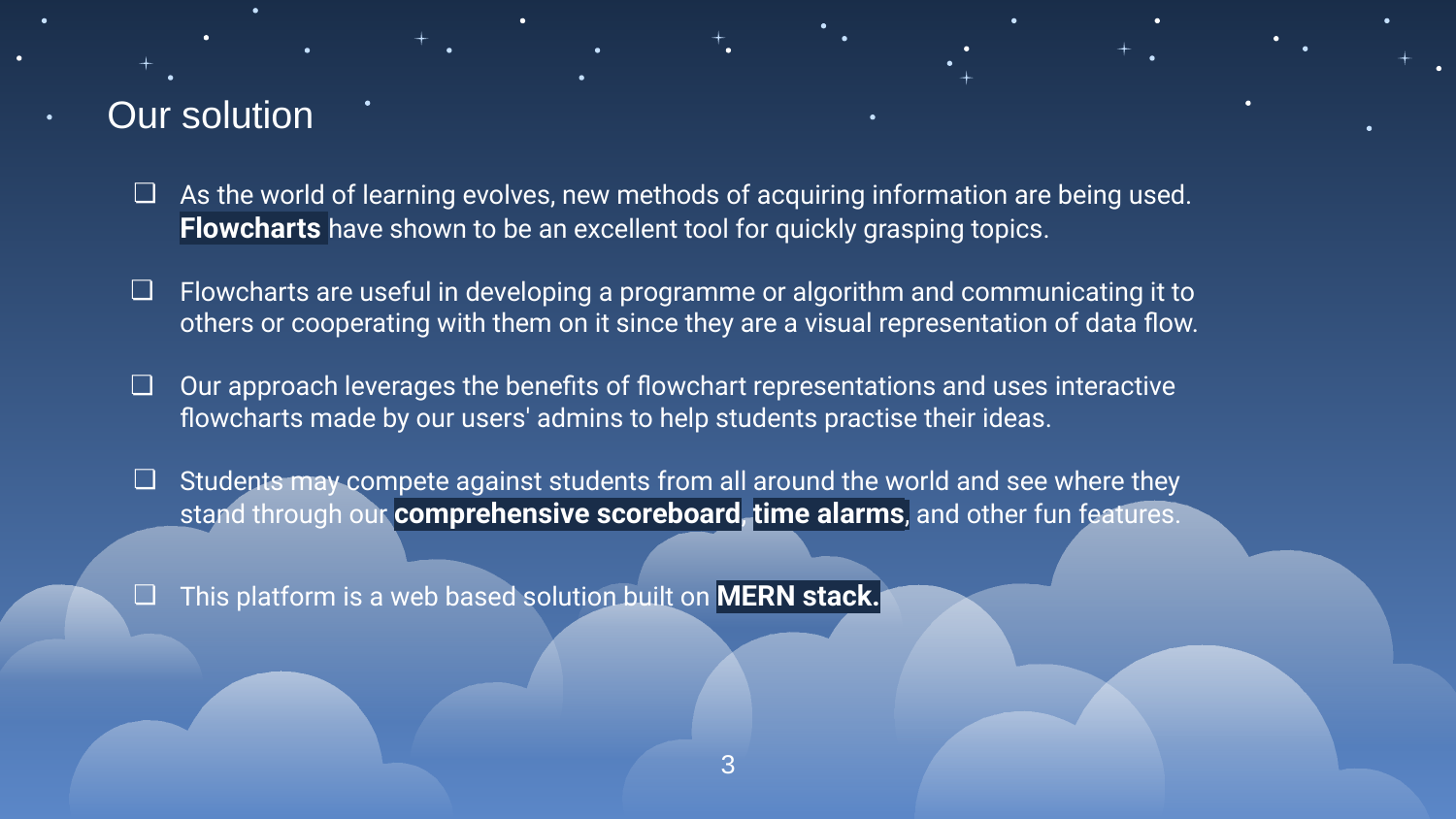

Our solution

As the world of learning evolves, new methods of acquiring information are being used. Flowcharts have shown to be an excellent tool for quickly grasping topics.

Flowcharts are useful in developing a programme or algorithm and communicating it to others or cooperating with them on it since they are a visual representation of data flow.

Our approach leverages the benefits of flowchart representations and uses interactive flowcharts made by our users' admins to help students practise their ideas.

Students may compete against students from all around the world and see where they stand through our comprehensive scoreboard, time alarms, and other fun features.

This platform is a web based solution built on MERN stack.

3